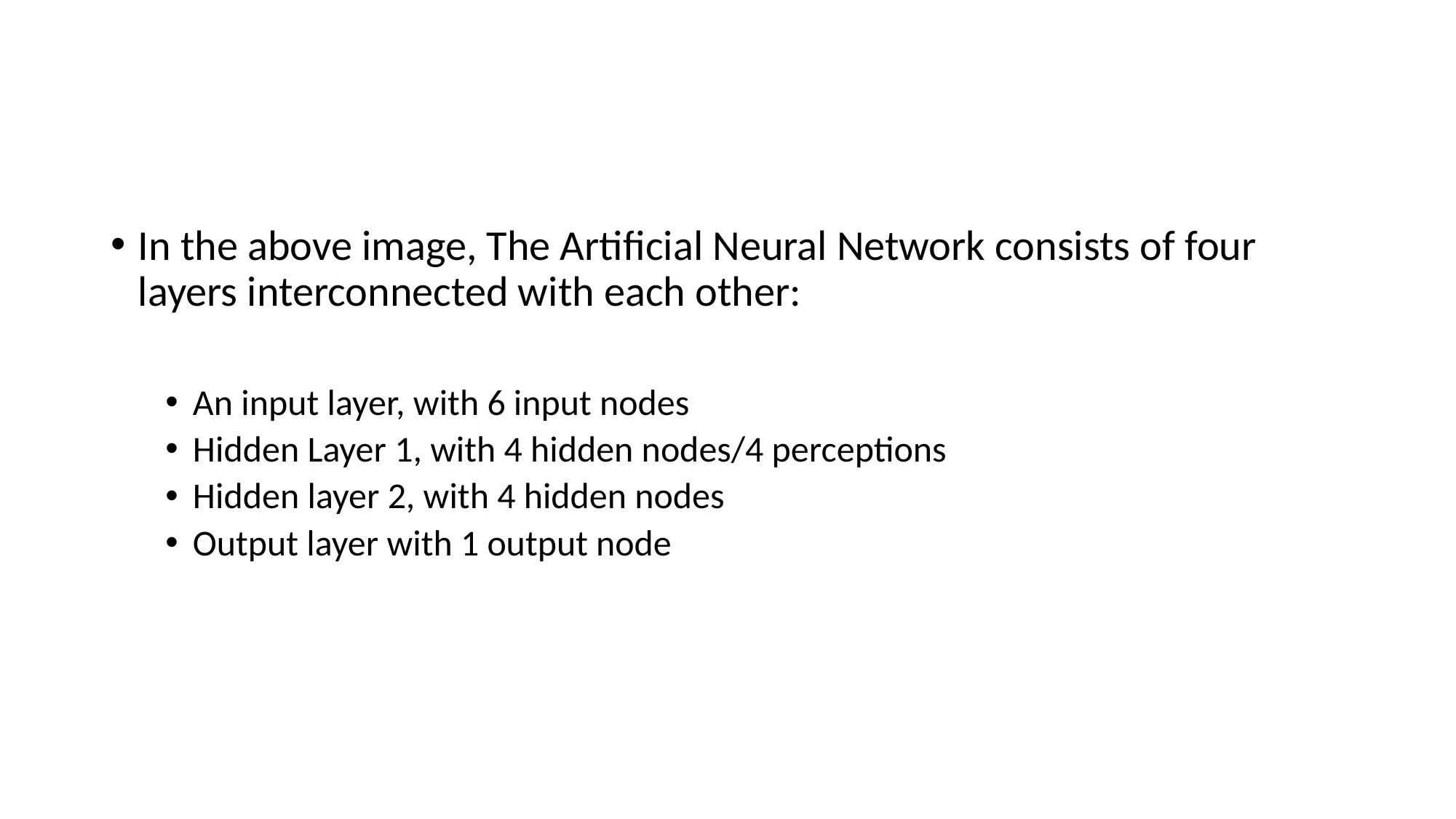

#
In the above image, The Artificial Neural Network consists of four layers interconnected with each other:

An input layer, with 6 input nodes
Hidden Layer 1, with 4 hidden nodes/4 perceptions
Hidden layer 2, with 4 hidden nodes
Output layer with 1 output node